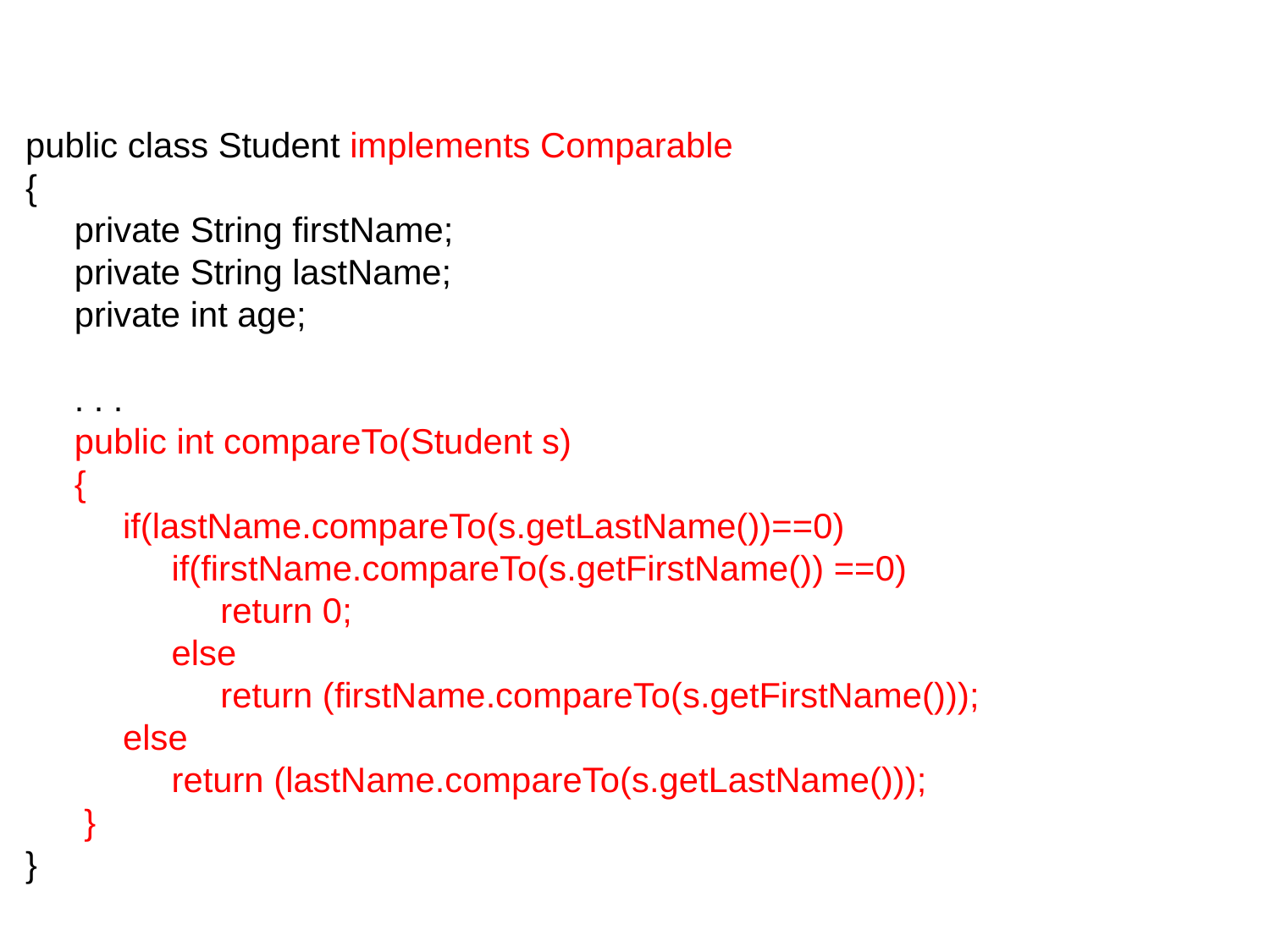

public class Student implements Comparable
{
     private String firstName;
     private String lastName;
     private int age;

     . . .
     public int compareTo(Student s)
     {
          if(lastName.compareTo(s.getLastName())==0)
               if(firstName.compareTo(s.getFirstName()) ==0)
                    return 0;
               else
                    return (firstName.compareTo(s.getFirstName()));
          else
               return (lastName.compareTo(s.getLastName()));
      }
}